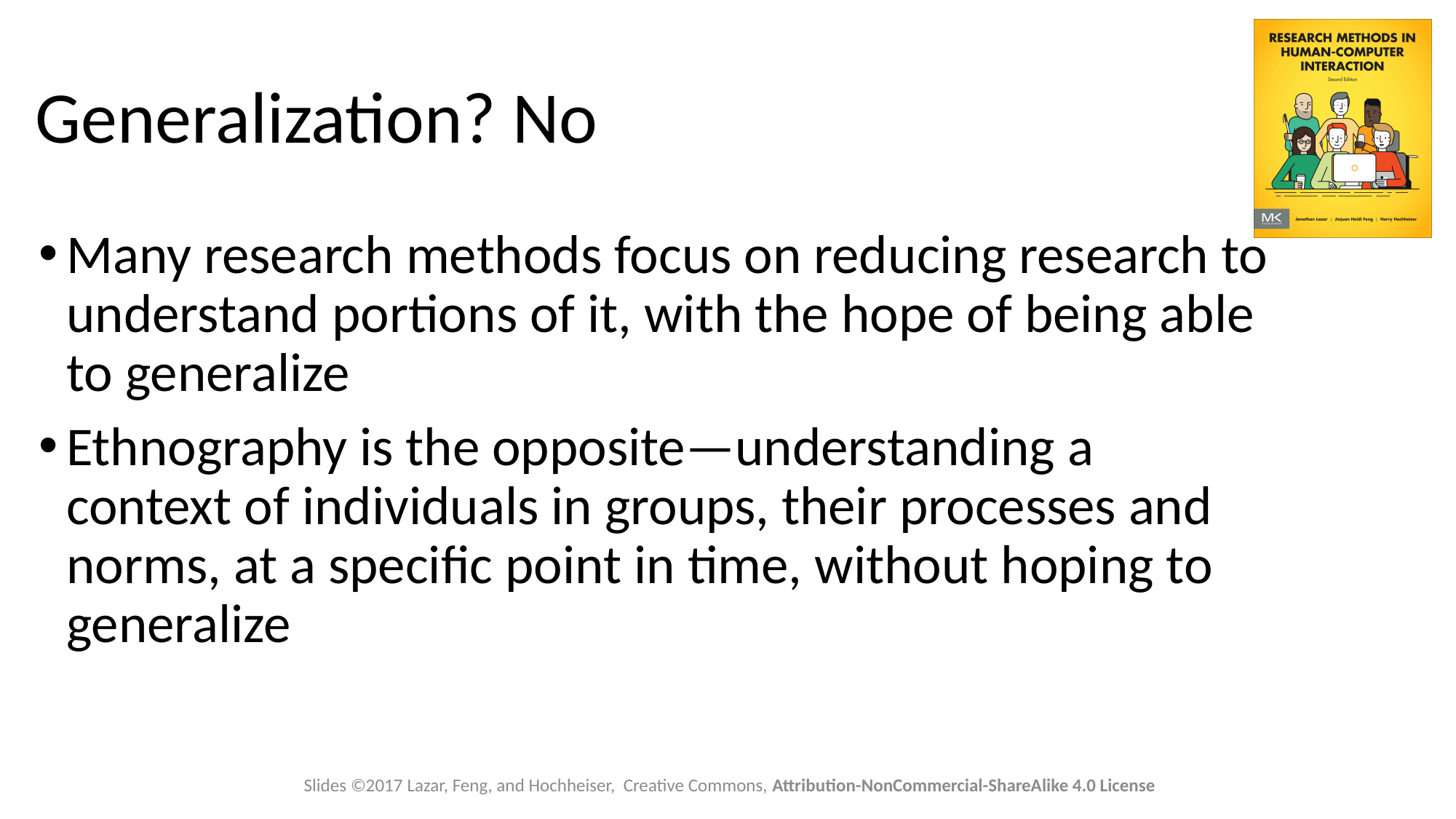

# Generalization? No
Many research methods focus on reducing research to understand portions of it, with the hope of being able to generalize
Ethnography is the opposite—understanding a context of individuals in groups, their processes and norms, at a specific point in time, without hoping to generalize